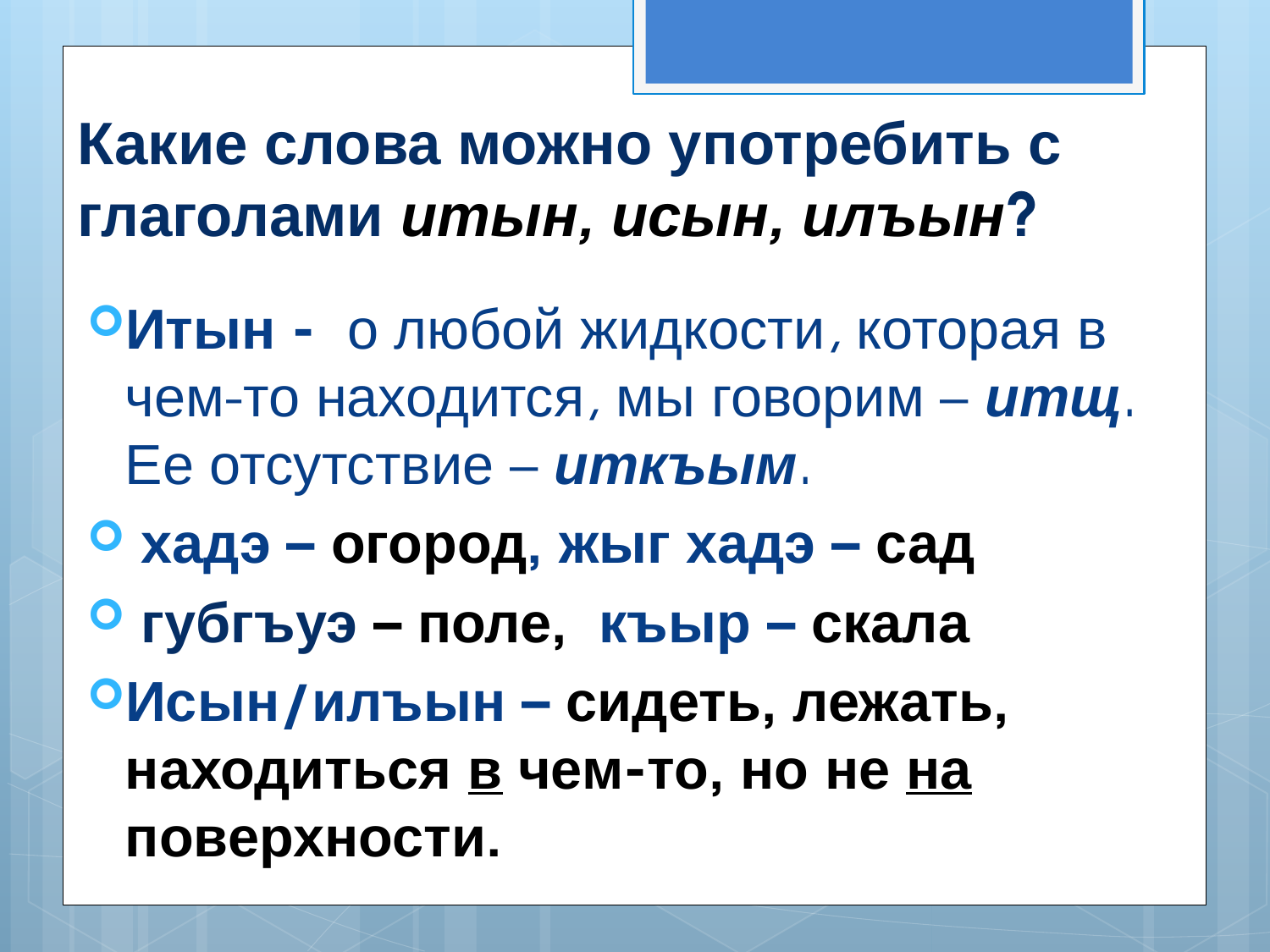

# Какие слова можно употребить с глаголами итын, исын, илъын?
Итын -  о любой жидкости, которая в чем-то находится, мы говорим – итщ. Ее отсутствие – иткъым.
 хадэ – огород, жыг хадэ – сад
 губгъуэ – поле,  къыр – скала
Исын/илъын – сидеть, лежать, находиться в чем-то, но не на поверхности.